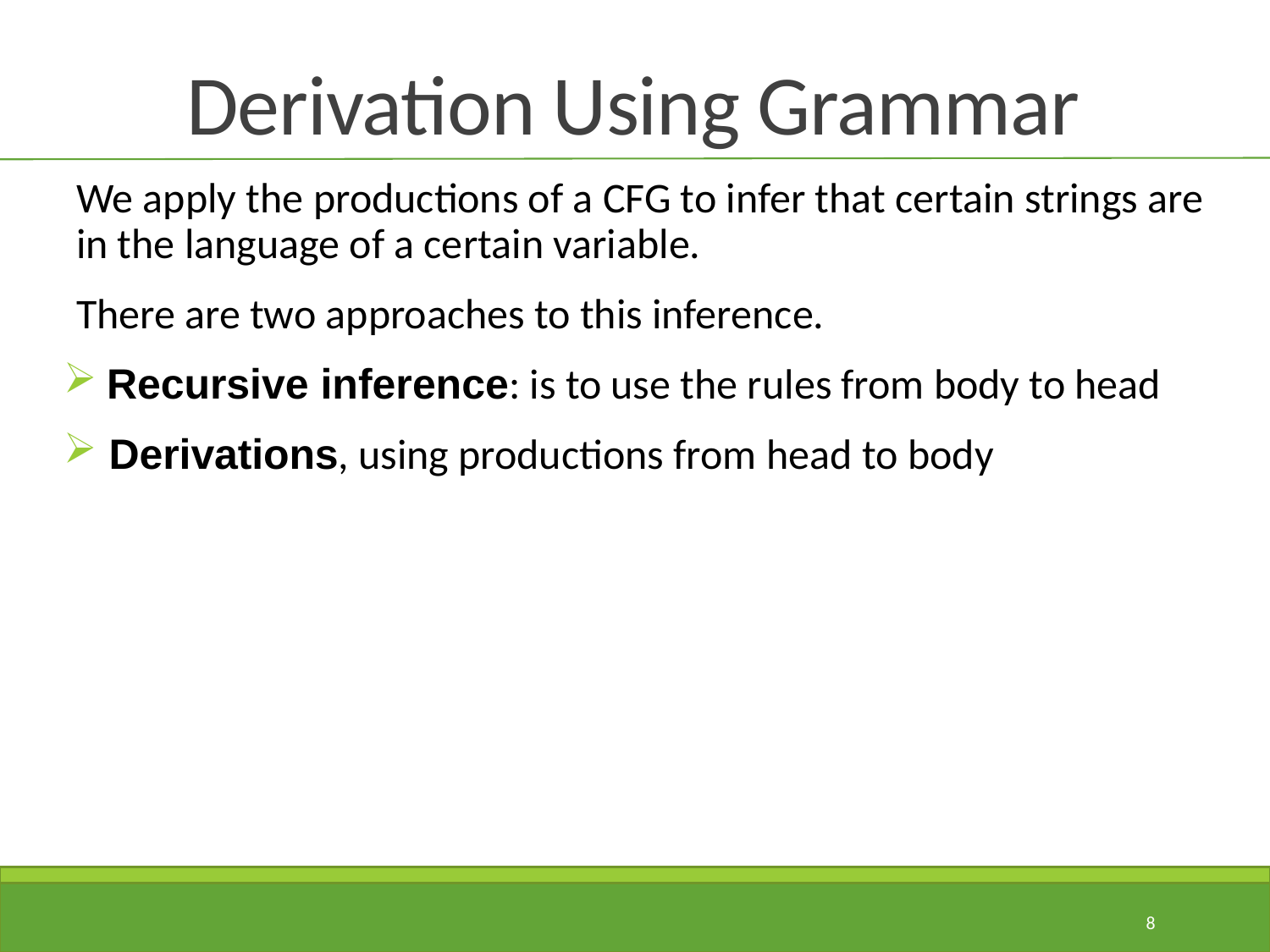

# Derivation Using Grammar
We apply the productions of a CFG to infer that certain strings are in the language of a certain variable.
There are two approaches to this inference.
 Recursive inference: is to use the rules from body to head
 Derivations, using productions from head to body

8